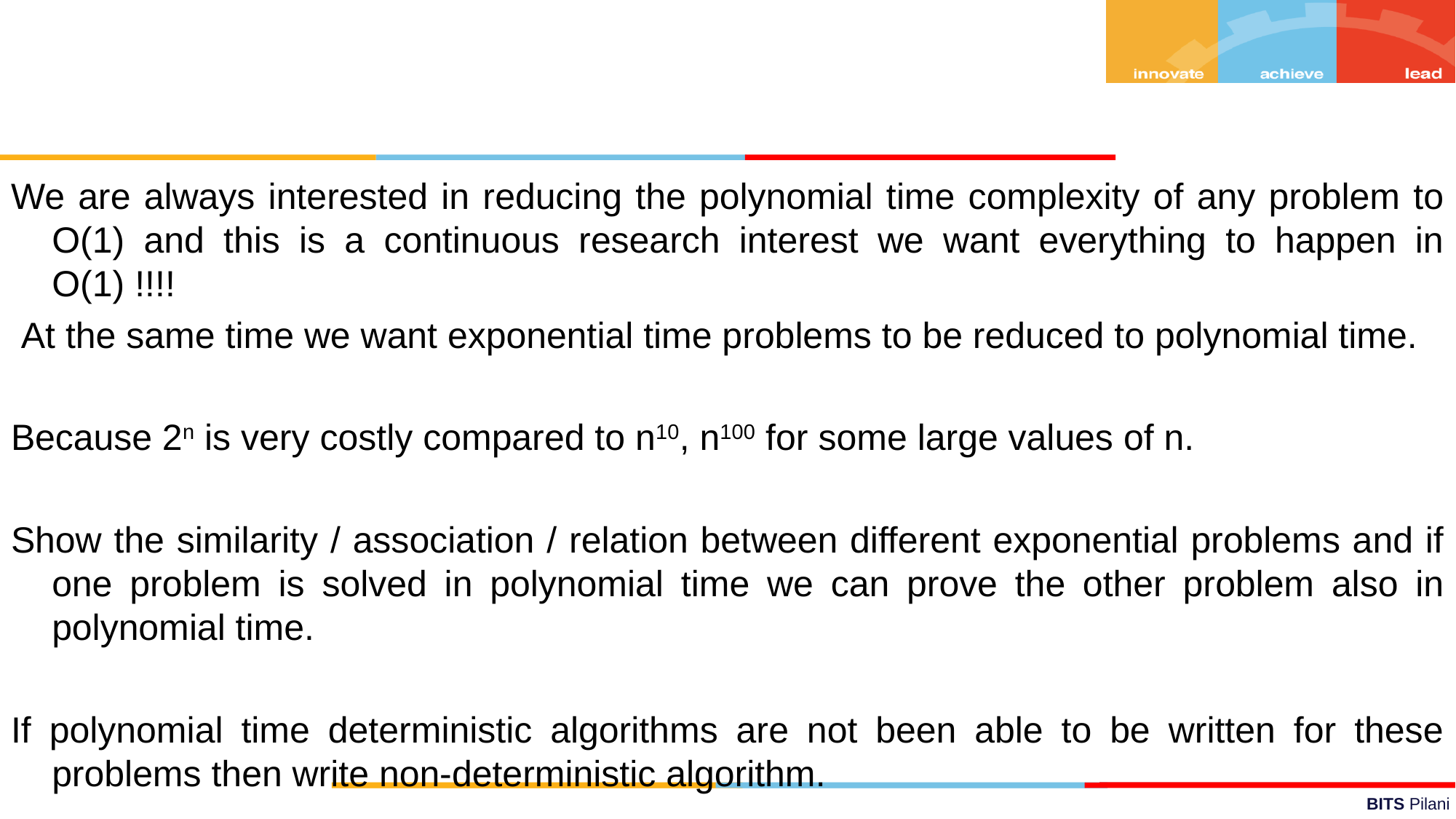

We are always interested in reducing the polynomial time complexity of any problem to O(1) and this is a continuous research interest we want everything to happen in O(1) !!!!
 At the same time we want exponential time problems to be reduced to polynomial time.

Because 2n is very costly compared to n10, n100 for some large values of n.

Show the similarity / association / relation between different exponential problems and if one problem is solved in polynomial time we can prove the other problem also in polynomial time.

If polynomial time deterministic algorithms are not been able to be written for these problems then write non-deterministic algorithm.